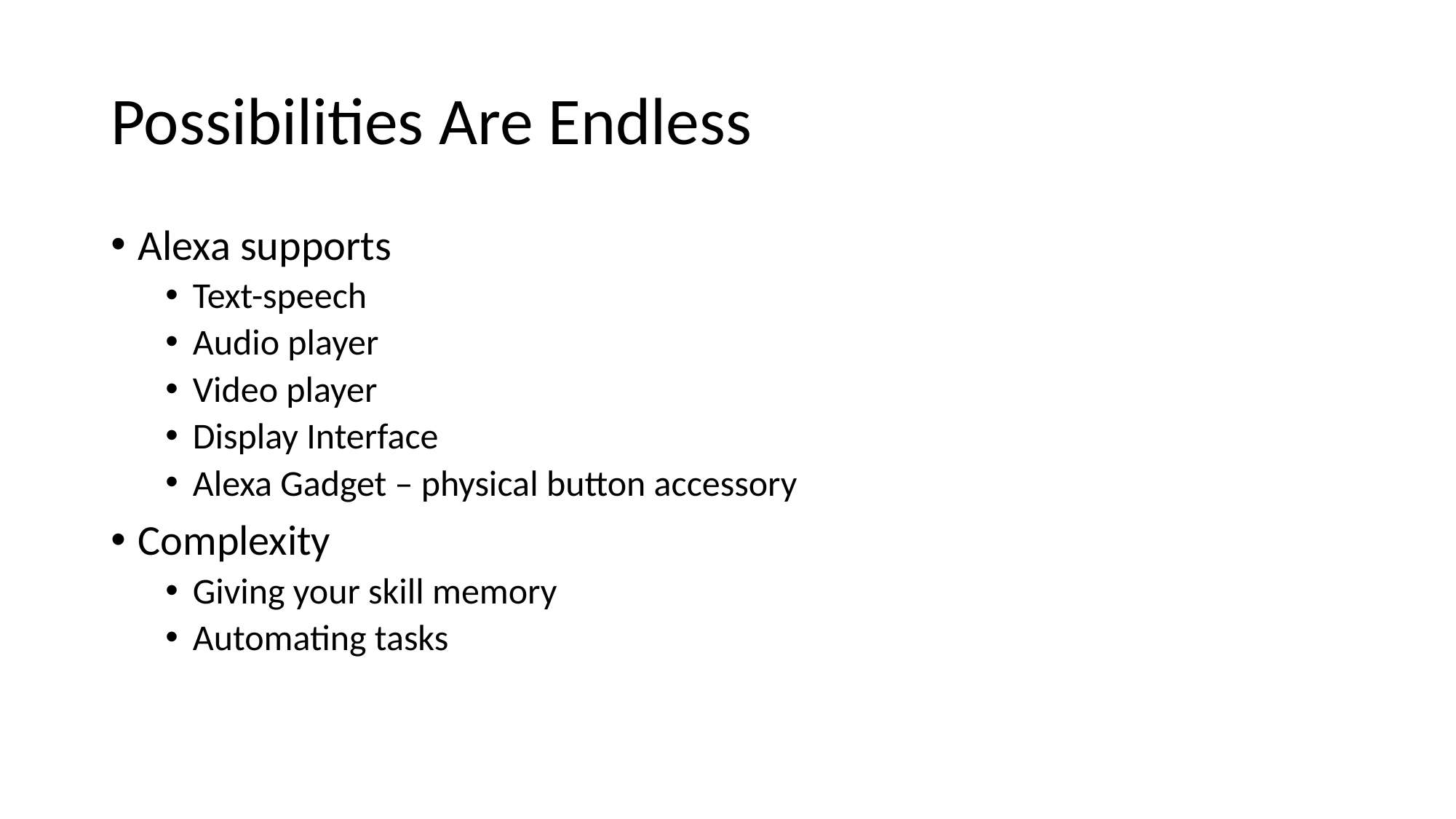

# Possibilities Are Endless
Alexa supports
Text-speech
Audio player
Video player
Display Interface
Alexa Gadget – physical button accessory
Complexity
Giving your skill memory
Automating tasks